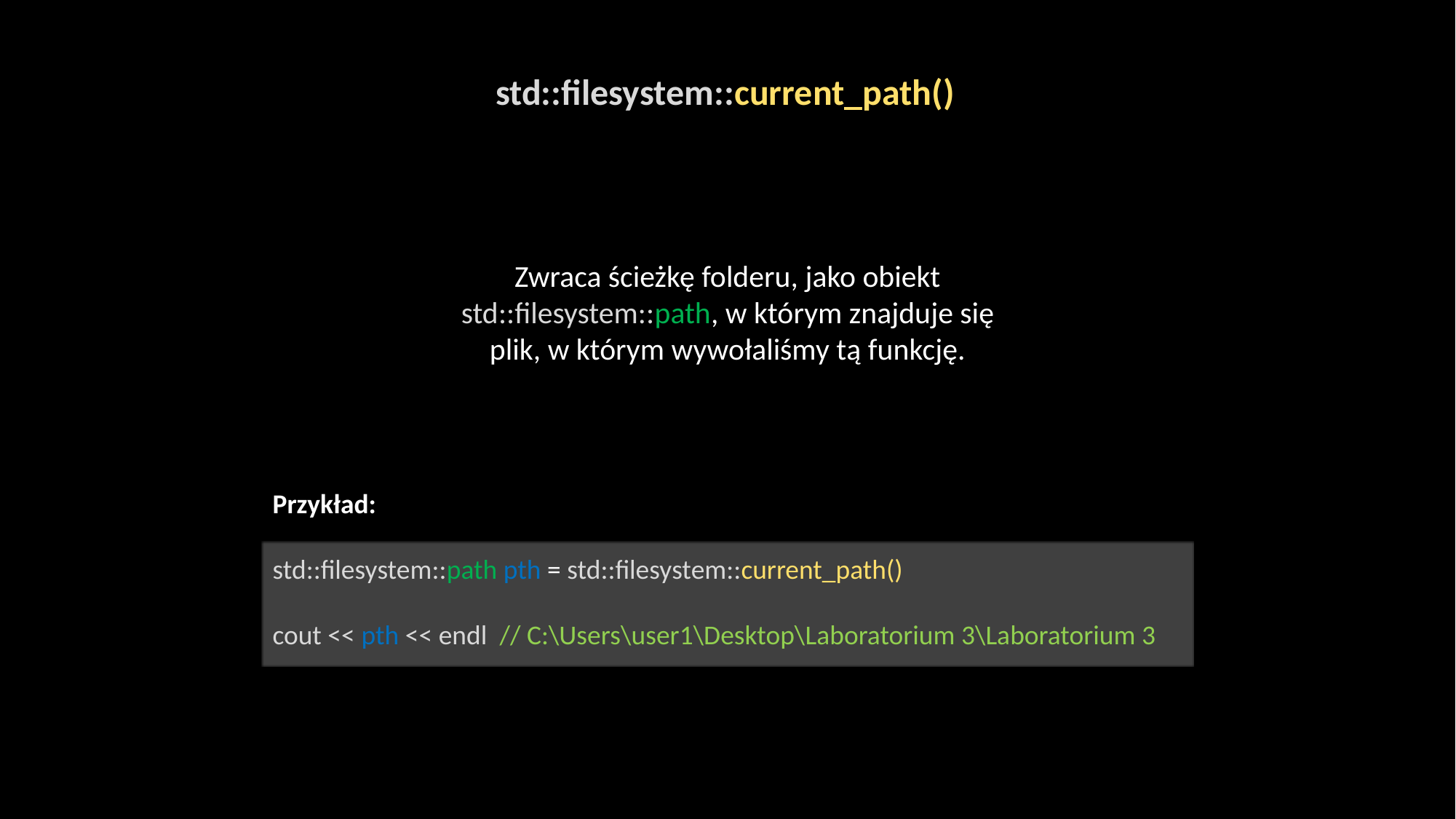

std::filesystem::current_path()
Zwraca ścieżkę folderu, jako obiekt std::filesystem::path, w którym znajduje się plik, w którym wywołaliśmy tą funkcję.
Przykład:

std::filesystem::path pth = std::filesystem::current_path()

cout << pth << endl  // C:\Users\user1\Desktop\Laboratorium 3\Laboratorium 3